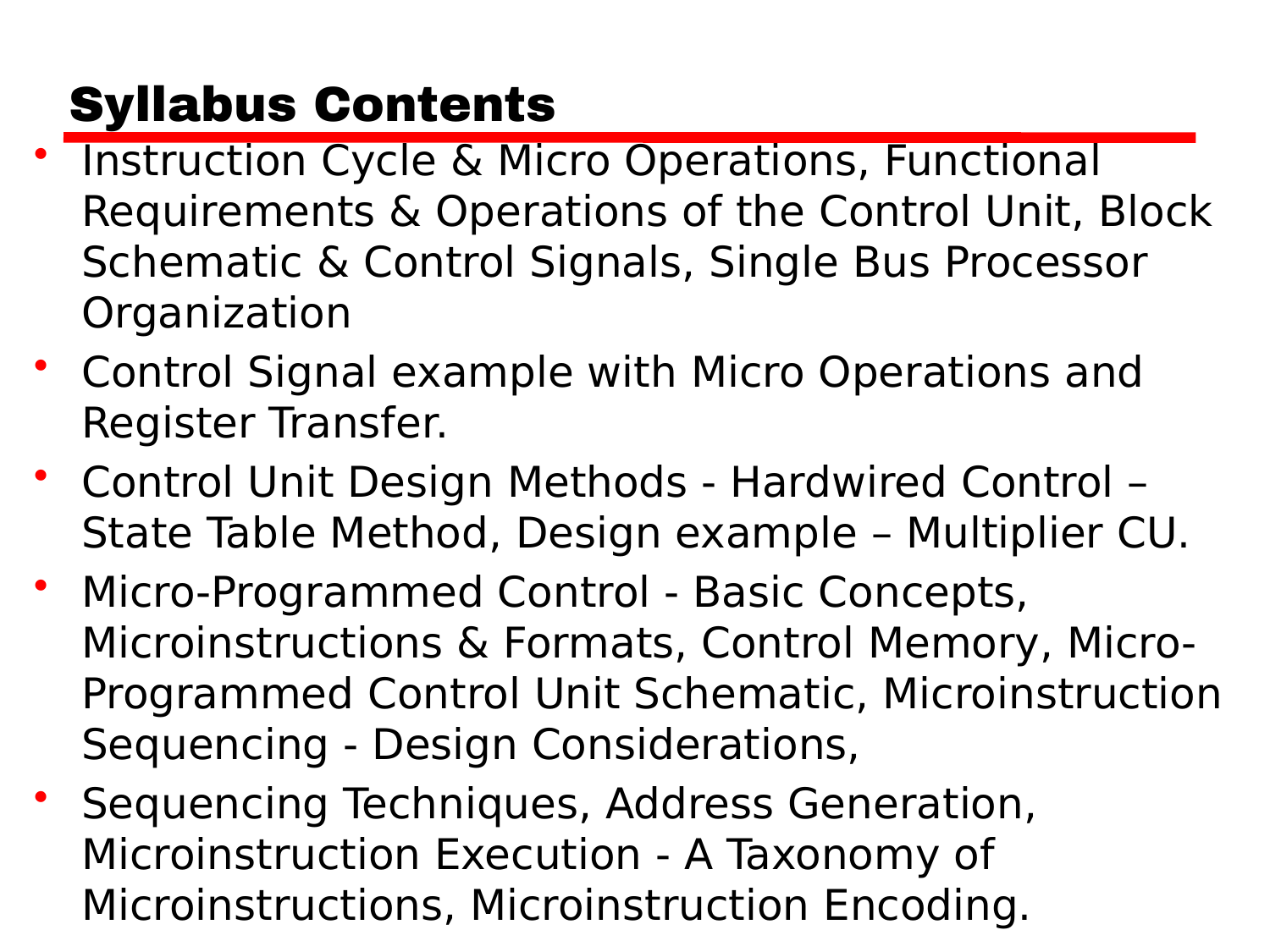

# Syllabus Contents
Instruction Cycle & Micro Operations, Functional Requirements & Operations of the Control Unit, Block Schematic & Control Signals, Single Bus Processor Organization
Control Signal example with Micro Operations and Register Transfer.
Control Unit Design Methods - Hardwired Control – State Table Method, Design example – Multiplier CU.
Micro-Programmed Control - Basic Concepts, Microinstructions & Formats, Control Memory, Micro-Programmed Control Unit Schematic, Microinstruction Sequencing - Design Considerations,
Sequencing Techniques, Address Generation, Microinstruction Execution - A Taxonomy of Microinstructions, Microinstruction Encoding.